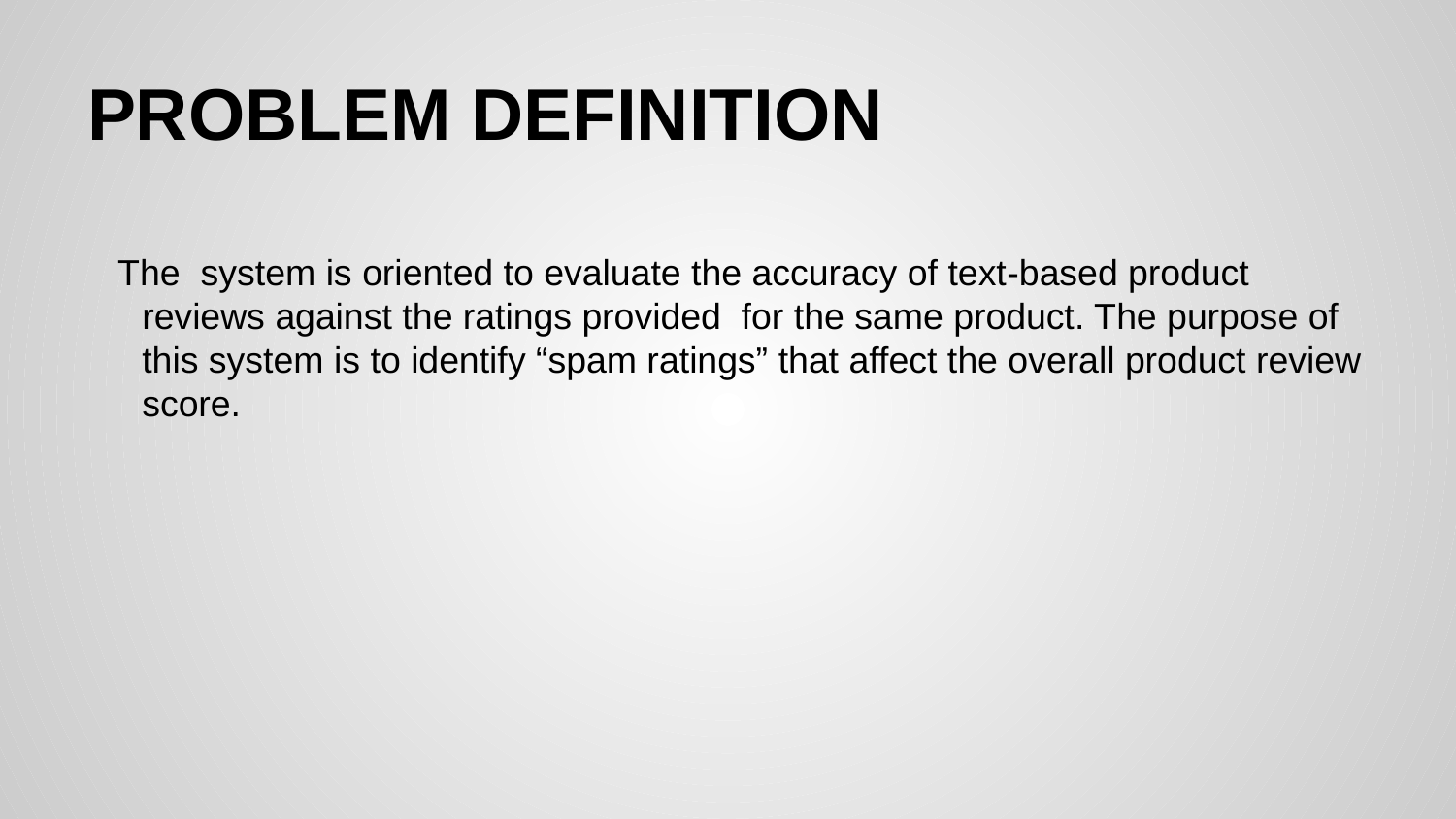

# PROBLEM DEFINITION

The  system is oriented to evaluate the accuracy of text­-based product reviews against the ratings provided  for the same product. The purpose of  this system is to identify “spam ratings” that affect the overall product review score.